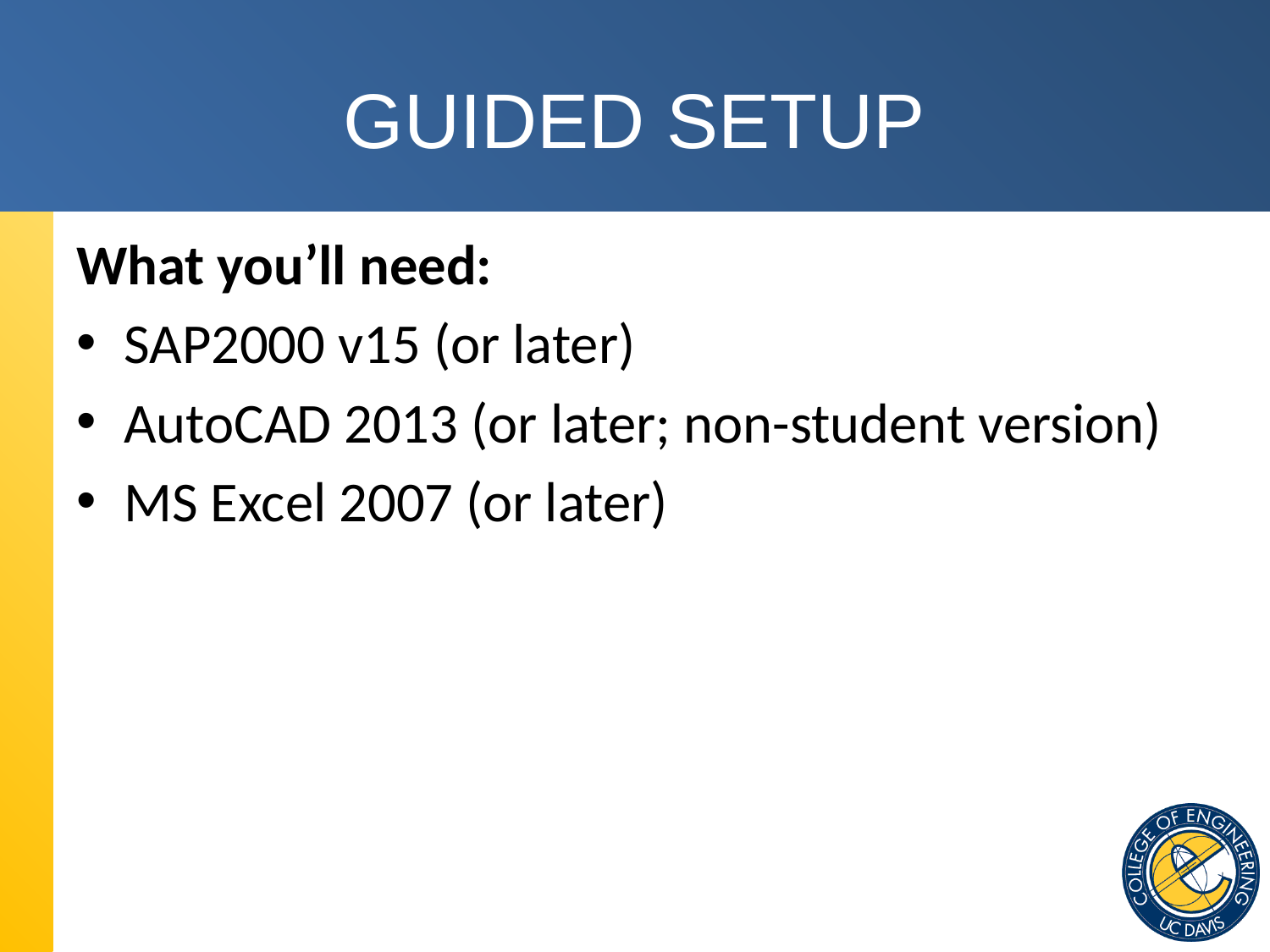

# GUIDED SETUP
What you’ll need:
SAP2000 v15 (or later)
AutoCAD 2013 (or later; non-student version)
MS Excel 2007 (or later)